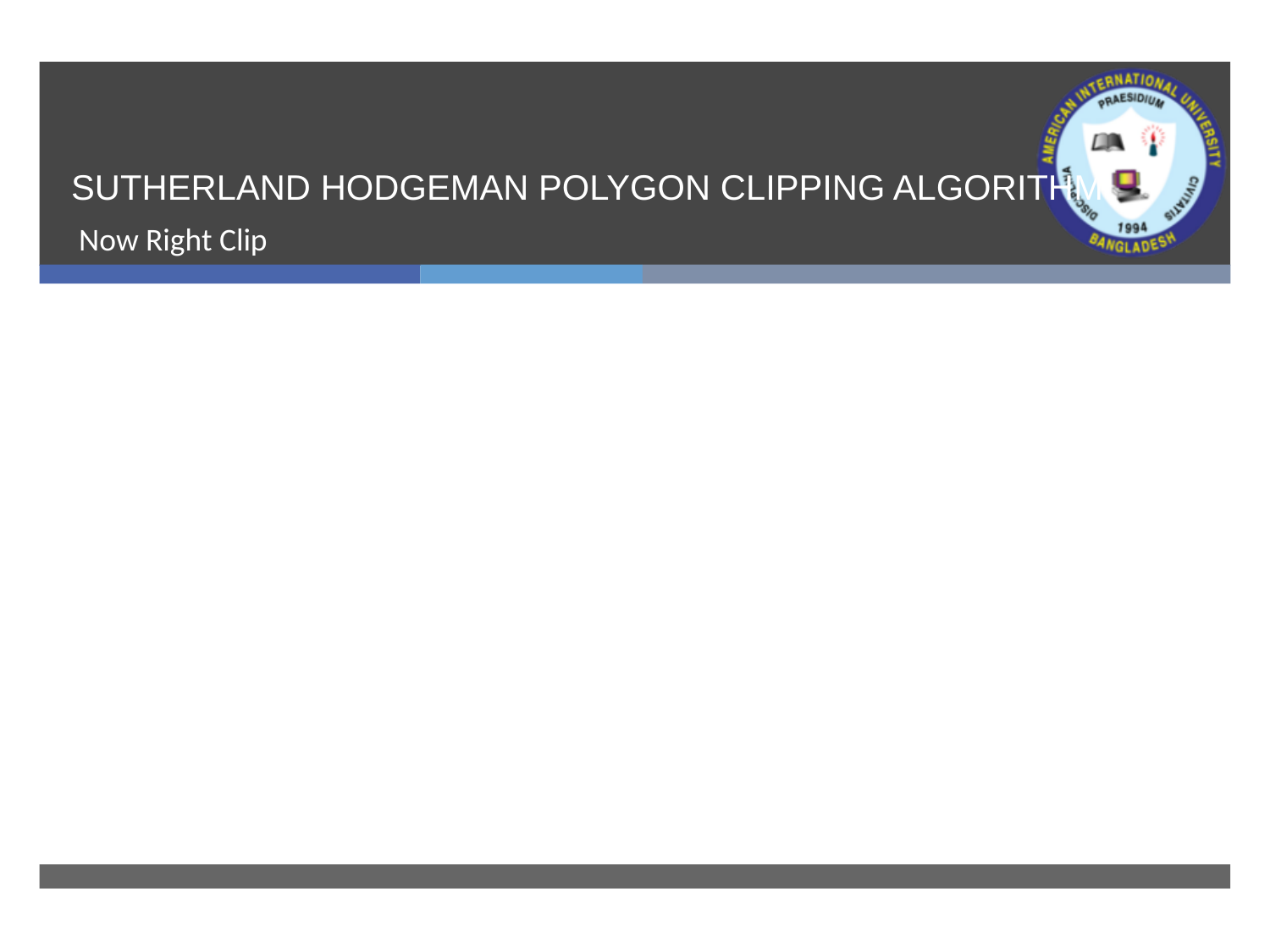

# SUTHERLAND HODGEMAN POLYGON CLIPPING ALGORITHM
Now Right Clip